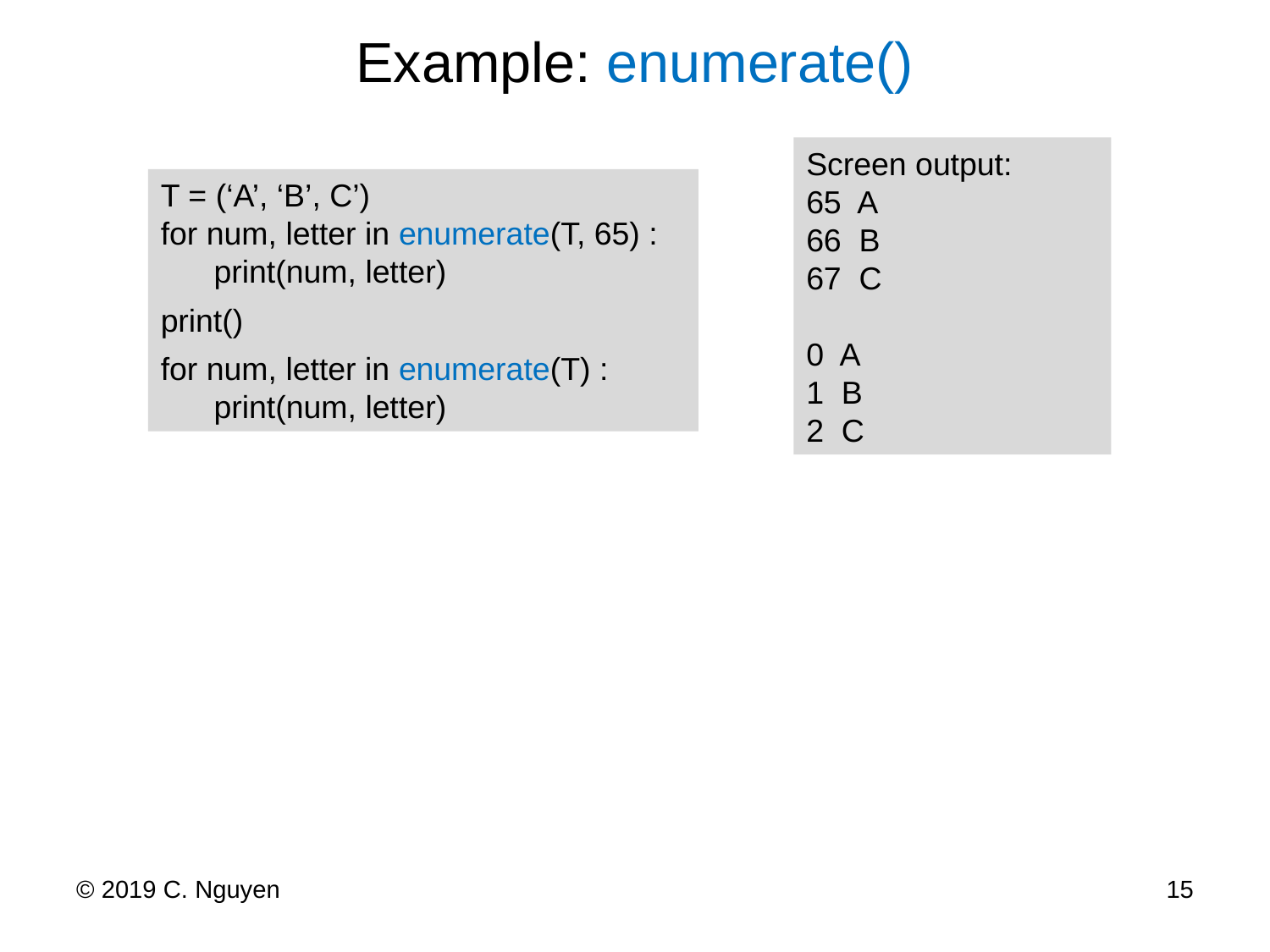

# Example: enumerate()

Screen output:
65  A
66  B
67  C

0  A
1  B
2  C
T = (‘A’, ‘B’, C’)
for num, letter in enumerate(T, 65) :
      print(num, letter)
print()
for num, letter in enumerate(T) :
      print(num, letter)
© 2019 C. Nguyen
15